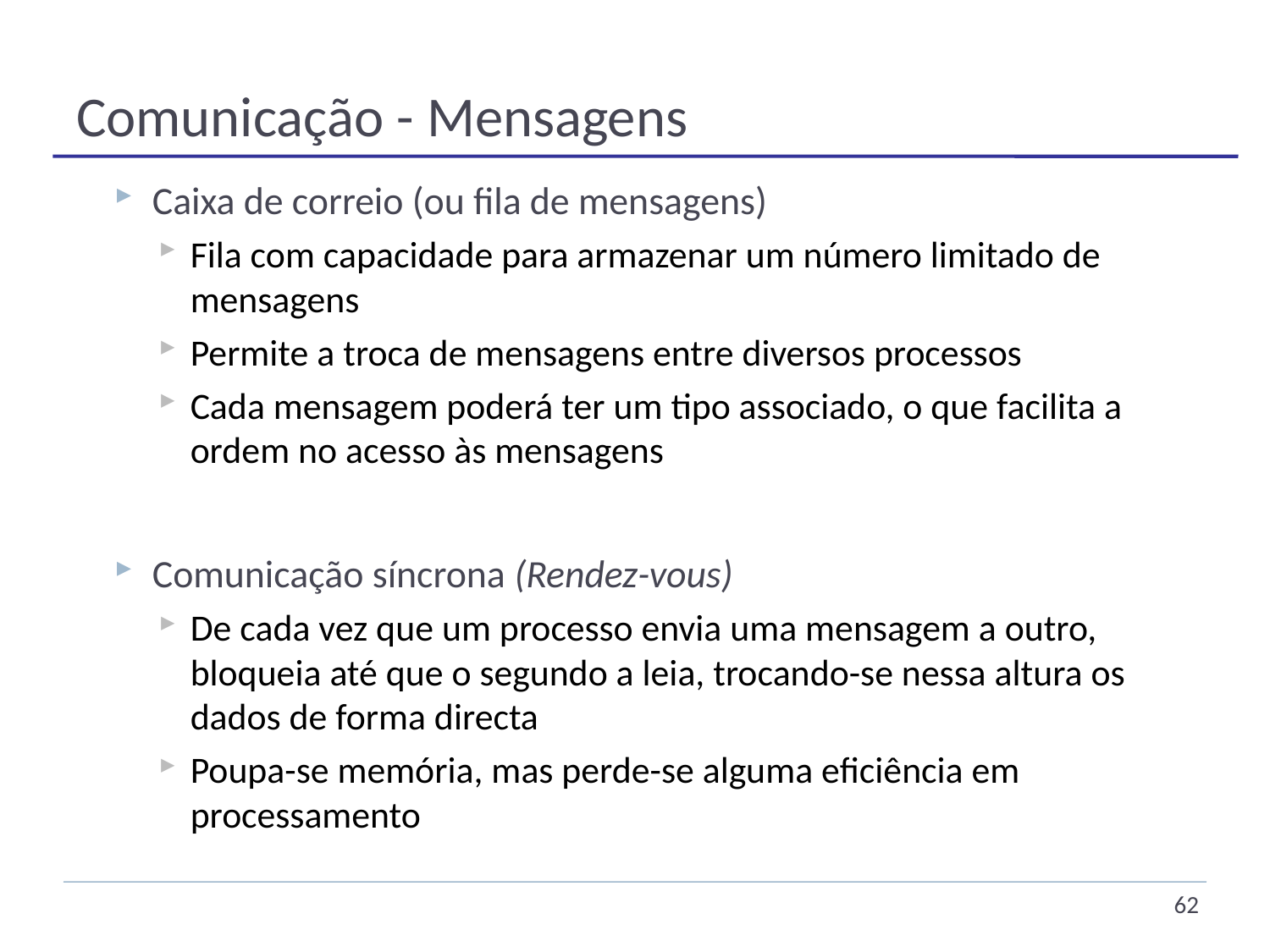

# Comunicação - Mensagens
Caixa de correio (ou fila de mensagens)
Fila com capacidade para armazenar um número limitado de mensagens
Permite a troca de mensagens entre diversos processos
Cada mensagem poderá ter um tipo associado, o que facilita a ordem no acesso às mensagens

Comunicação síncrona (Rendez-vous)
De cada vez que um processo envia uma mensagem a outro, bloqueia até que o segundo a leia, trocando-se nessa altura os dados de forma directa
Poupa-se memória, mas perde-se alguma eficiência em processamento

62